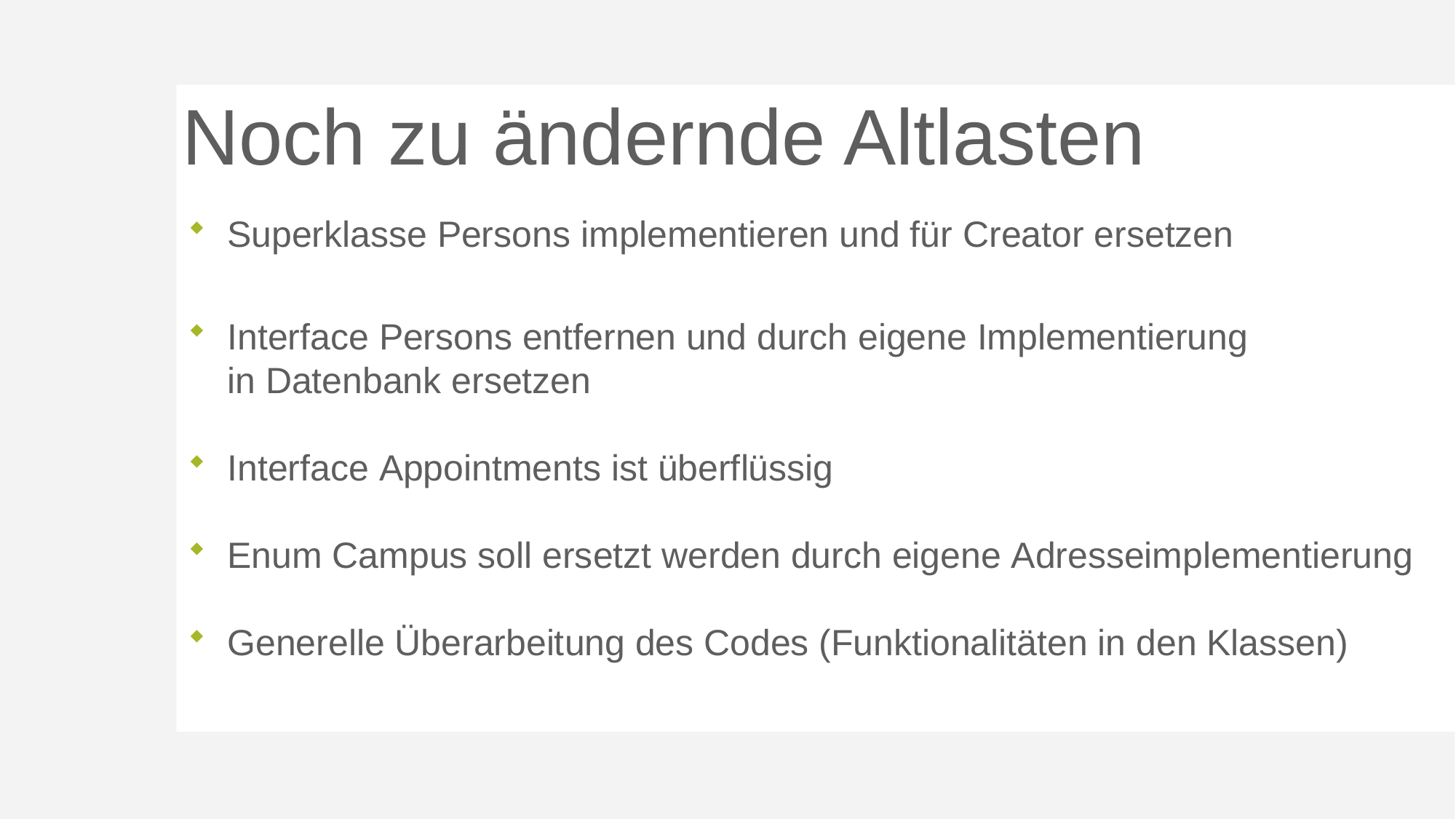

# Noch zu ändernde Altlasten
Superklasse Persons implementieren und für Creator ersetzen

Interface Persons entfernen und durch eigene Implementierung in Datenbank ersetzen

Interface Appointments ist überflüssig

Enum Campus soll ersetzt werden durch eigene Adresseimplementierung

Generelle Überarbeitung des Codes (Funktionalitäten in den Klassen)